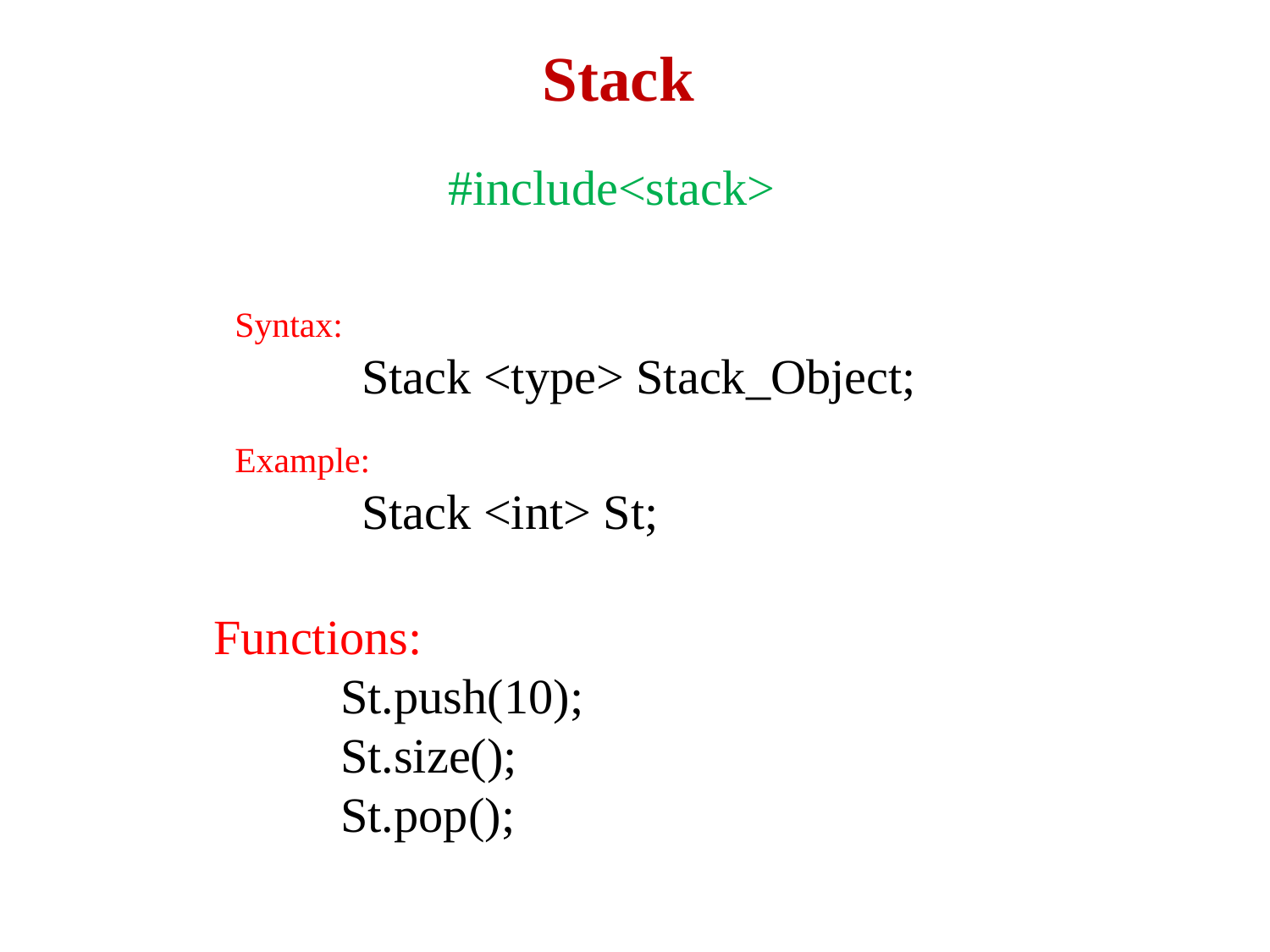

Stack
#include<stack>
Syntax:
	Stack <type> Stack_Object;

Example:
	Stack <int> St;

Functions:
	St.push(10);
	St.size();
	St.pop();